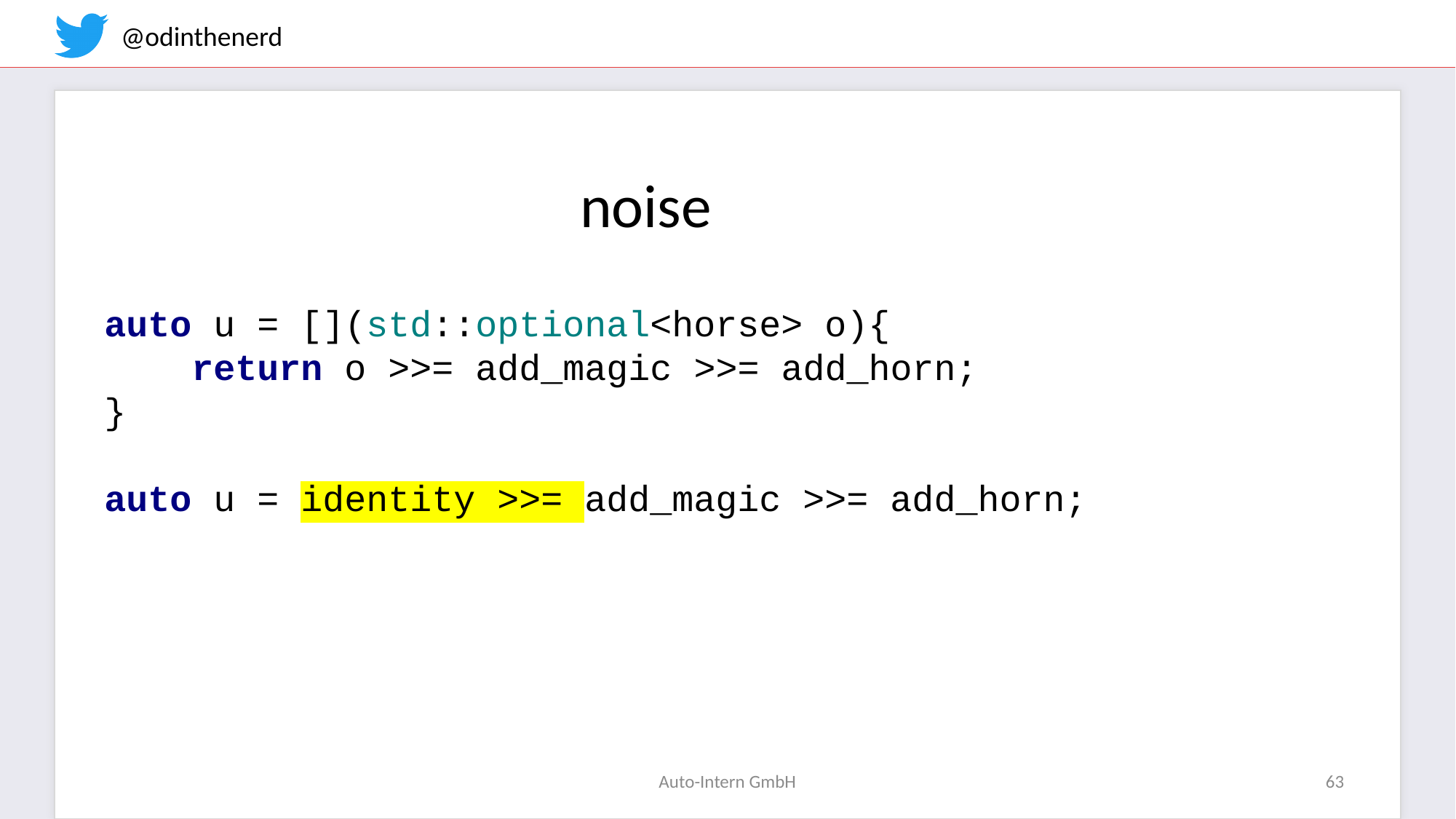

noise
auto u = [](std::optional<horse> o){
    return o >>= add_magic >>= add_horn;
}
auto u = identity >>= add_magic >>= add_horn;

Auto-Intern GmbH
63